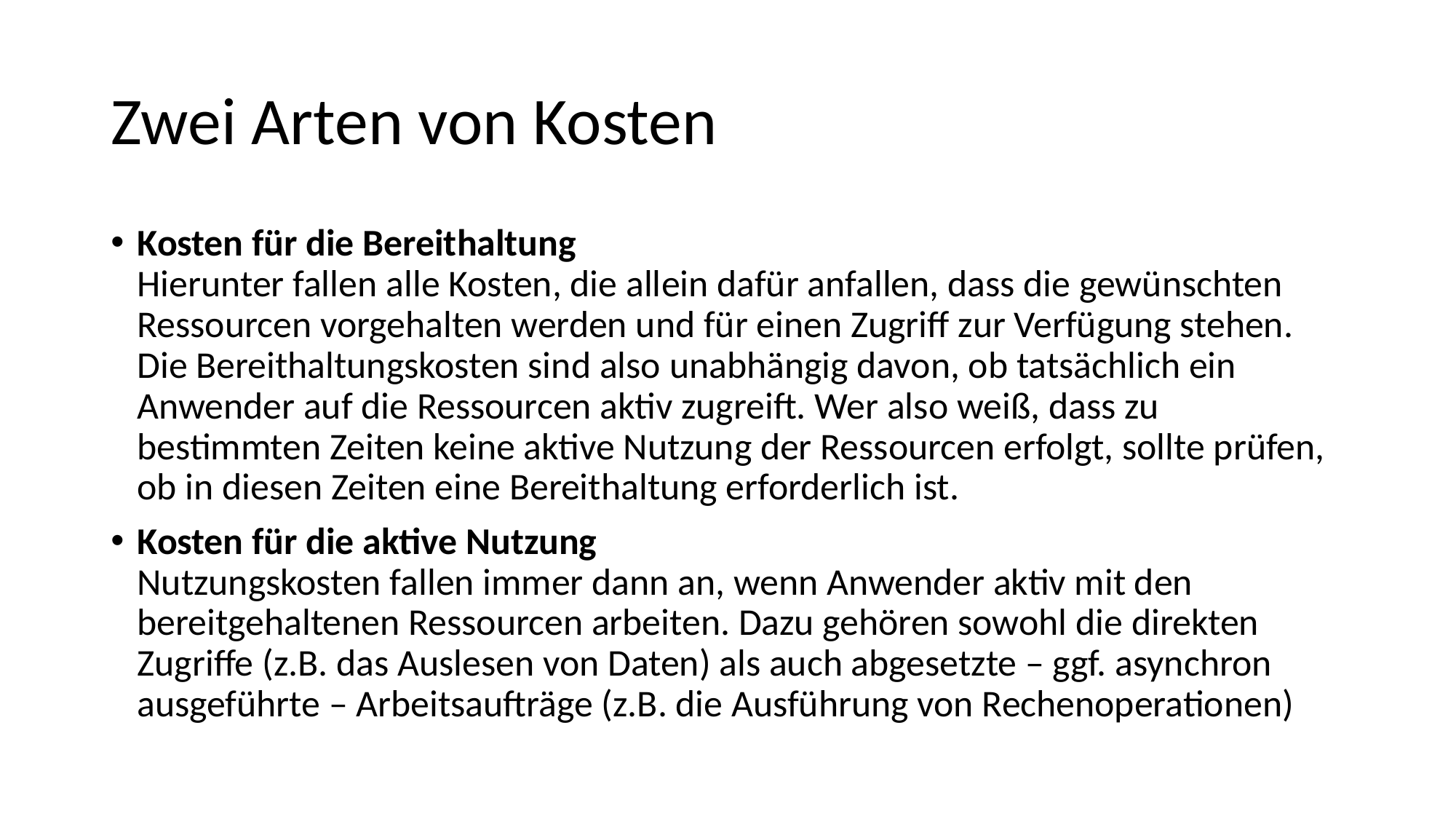

# Zwei Arten von Kosten
Kosten für die Bereithaltung  
Hierunter fallen alle Kosten, die allein dafür anfallen, dass die gewünschten Ressourcen vorgehalten werden und für einen Zugriff zur Verfügung stehen. Die Bereithaltungskosten sind also unabhängig davon, ob tatsächlich ein Anwender auf die Ressourcen aktiv zugreift. Wer also weiß, dass zu bestimmten Zeiten keine aktive Nutzung der Ressourcen erfolgt, sollte prüfen, ob in diesen Zeiten eine Bereithaltung erforderlich ist.
Kosten für die aktive Nutzung  
Nutzungskosten fallen immer dann an, wenn Anwender aktiv mit den bereitgehaltenen Ressourcen arbeiten. Dazu gehören sowohl die direkten Zugriffe (z.B. das Auslesen von Daten) als auch abgesetzte – ggf. asynchron ausgeführte – Arbeitsaufträge (z.B. die Ausführung von Rechenoperationen)